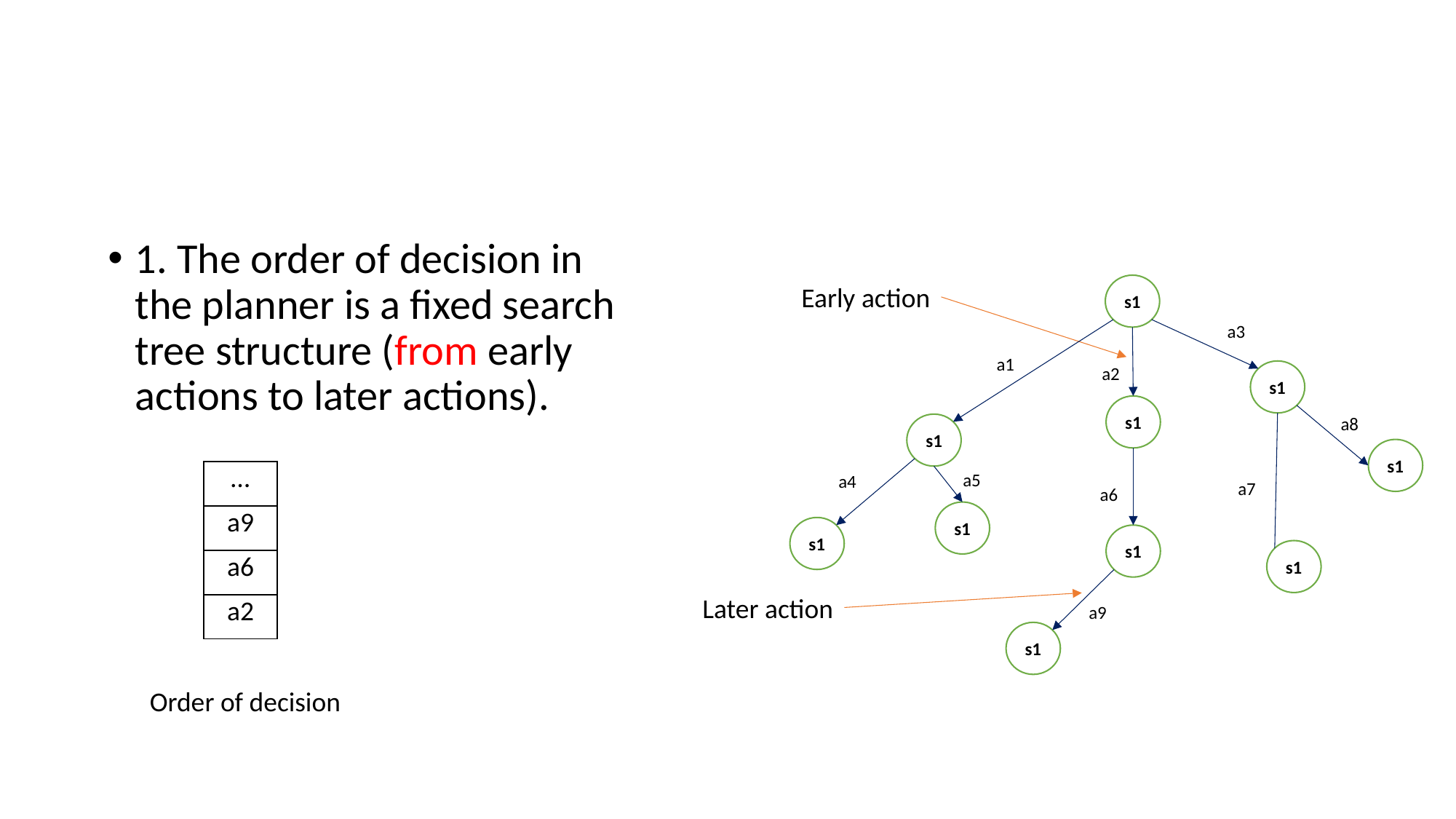

#
1. The order of decision in the planner is a fixed search tree structure (from early actions to later actions).
Early action
s1
s1
s1
s1
s1
s1
s1
s1
s1
s1
a3
a1
a2
a8
a5
a4
a7
a6
a9
| … |
| --- |
| a9 |
| a6 |
| a2 |
Later action
Order of decision